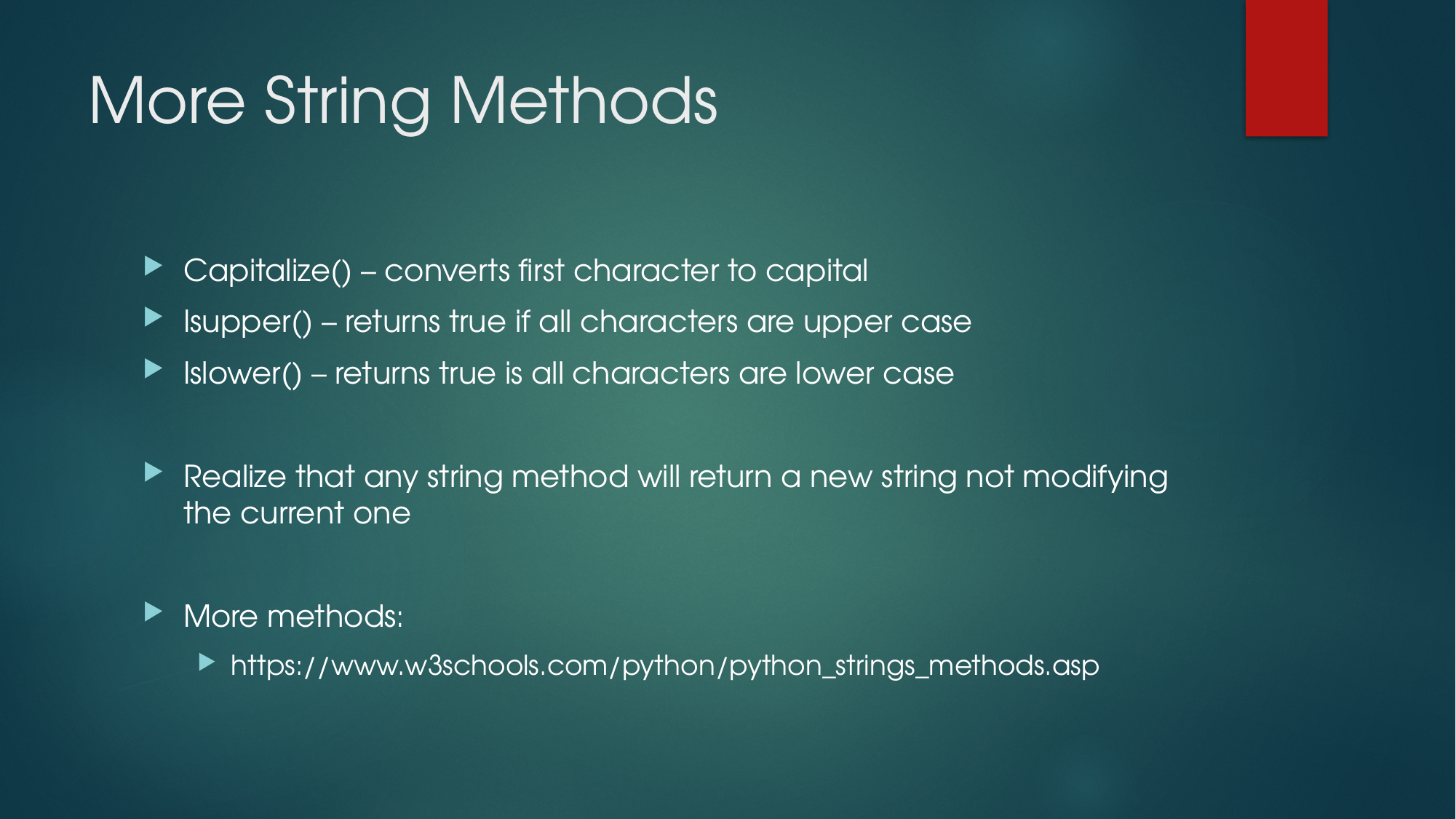

# More String Methods
Capitalize() – converts first character to capital
Isupper() – returns true if all characters are upper case
Islower() – returns true is all characters are lower case

Realize that any string method will return a new string not modifying the current one

More methods:
https://www.w3schools.com/python/python_strings_methods.asp